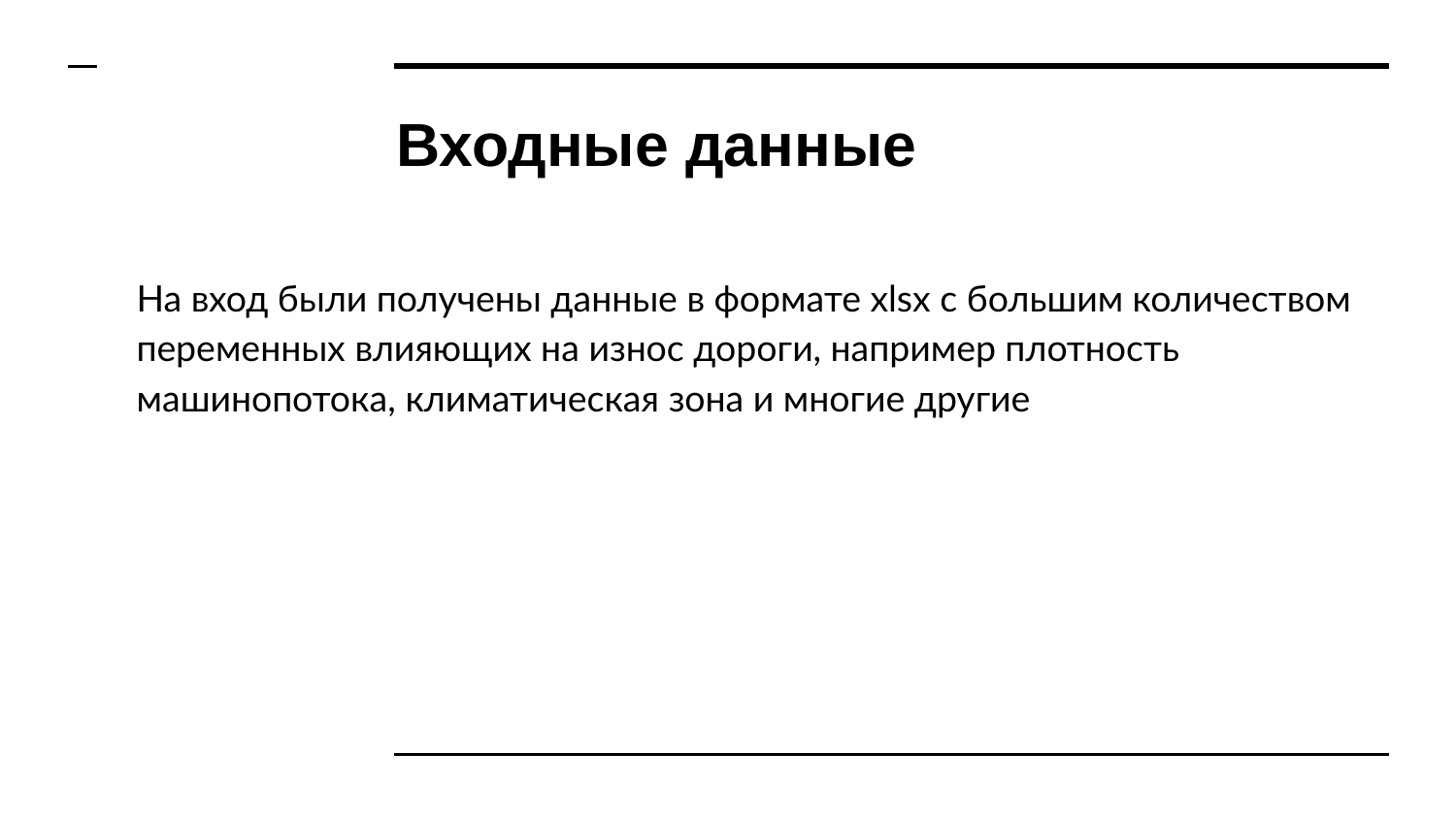

# Входные данные
На вход были получены данные в формате xlsx с большим количеством переменных влияющих на износ дороги, например плотность машинопотока, климатическая зона и многие другие